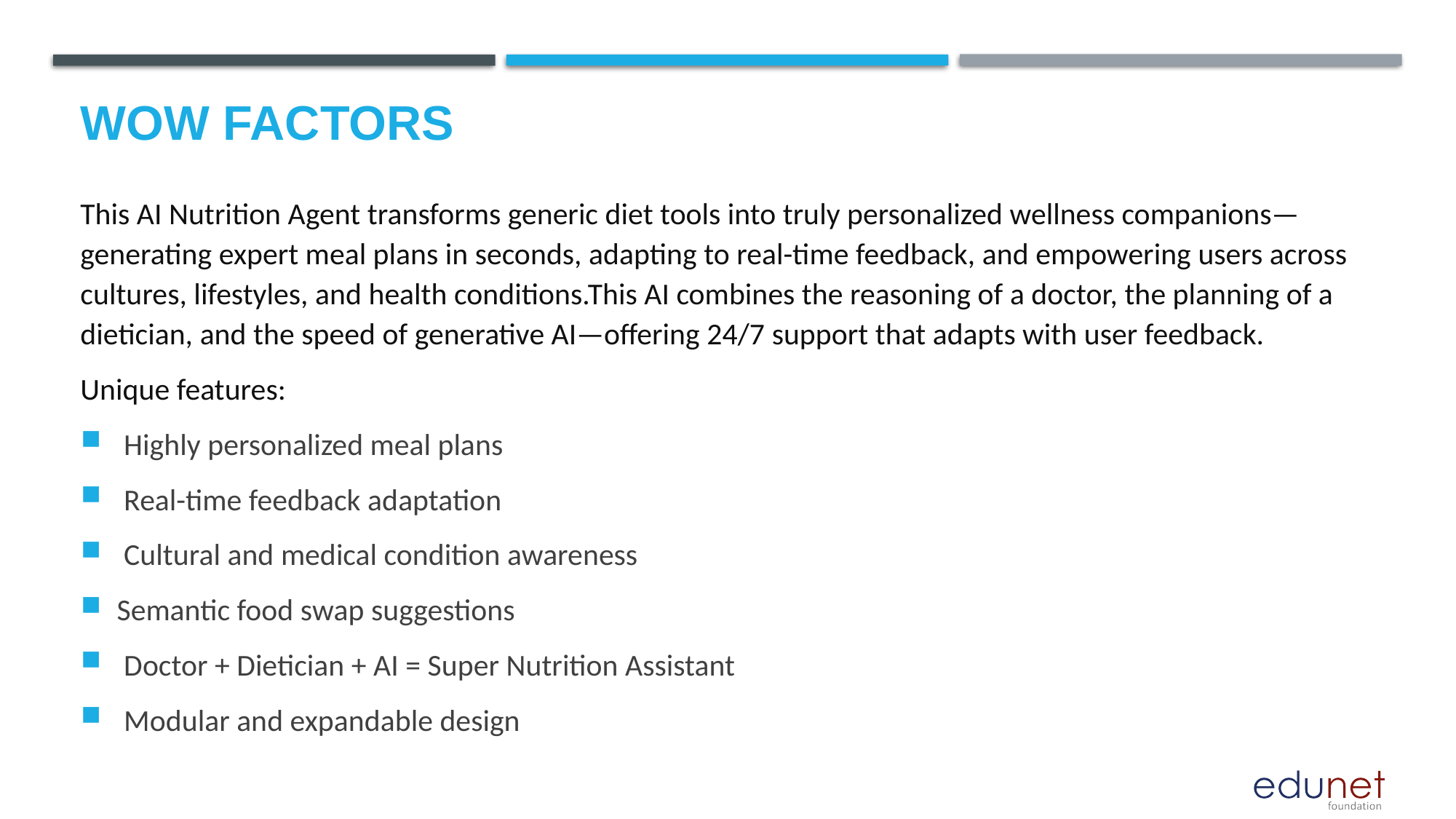

# Wow factors
This AI Nutrition Agent transforms generic diet tools into truly personalized wellness companions—generating expert meal plans in seconds, adapting to real-time feedback, and empowering users across cultures, lifestyles, and health conditions.This AI combines the reasoning of a doctor, the planning of a dietician, and the speed of generative AI—offering 24/7 support that adapts with user feedback.
Unique features:
 Highly personalized meal plans
 Real-time feedback adaptation
 Cultural and medical condition awareness
Semantic food swap suggestions
 Doctor + Dietician + AI = Super Nutrition Assistant
 Modular and expandable design